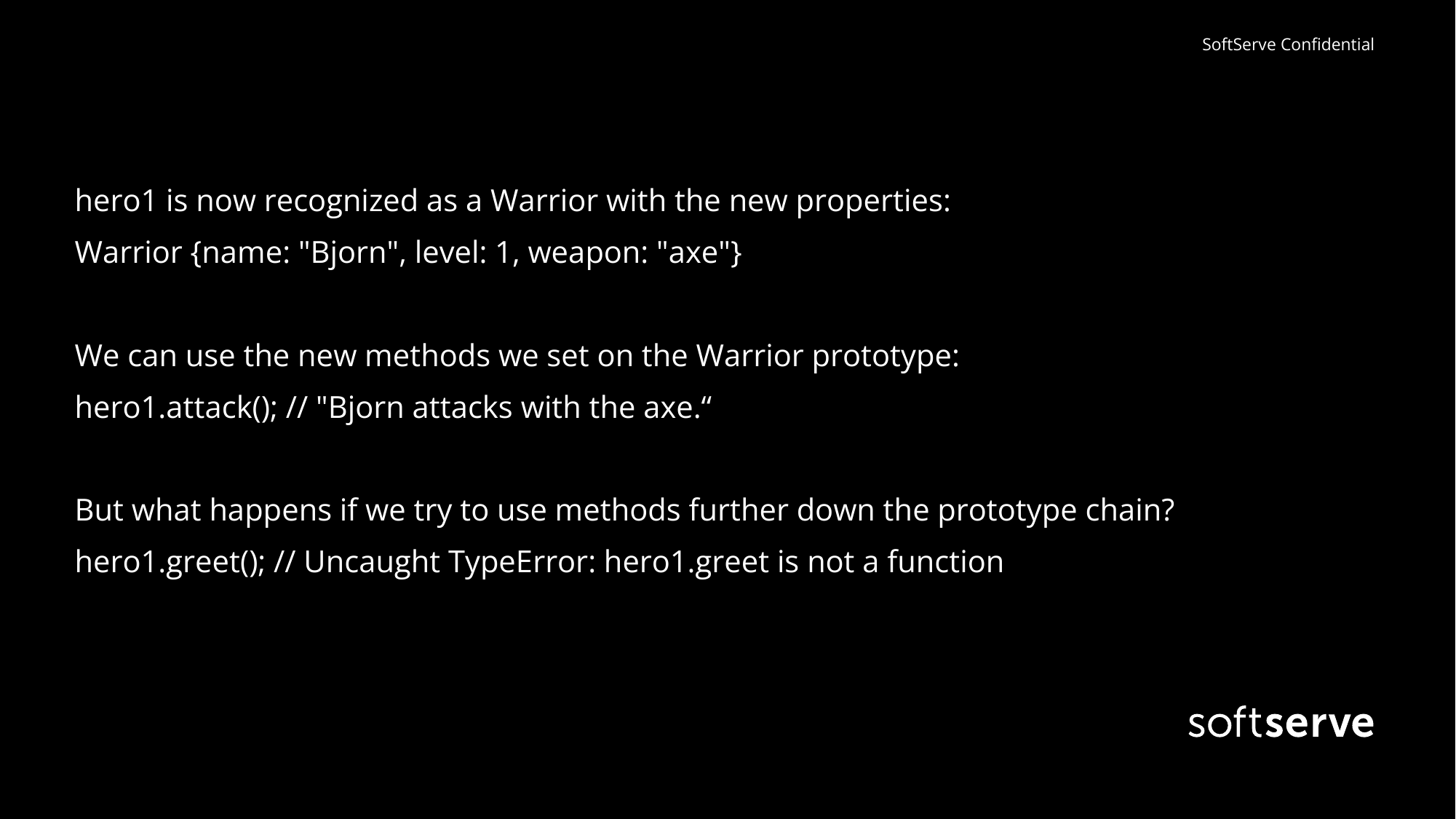

hero1 is now recognized as a Warrior with the new properties:
Warrior {name: "Bjorn", level: 1, weapon: "axe"}

We can use the new methods we set on the Warrior prototype:
hero1.attack(); // "Bjorn attacks with the axe.“

But what happens if we try to use methods further down the prototype chain?
hero1.greet(); // Uncaught TypeError: hero1.greet is not a function